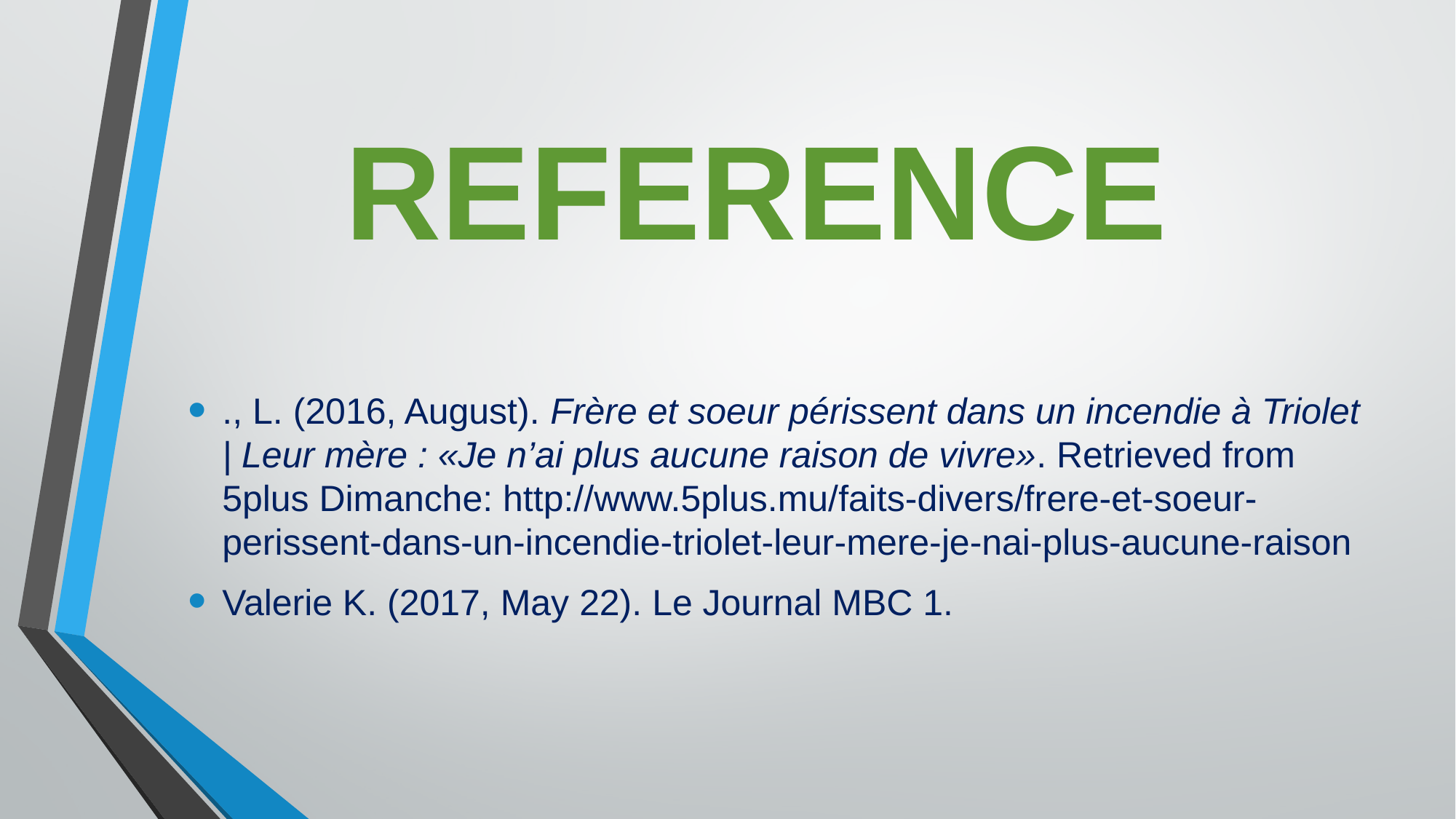

# REFERENCE
., L. (2016, August). Frère et soeur périssent dans un incendie à Triolet | Leur mère : «Je n’ai plus aucune raison de vivre». Retrieved from 5plus Dimanche: http://www.5plus.mu/faits-divers/frere-et-soeur-perissent-dans-un-incendie-triolet-leur-mere-je-nai-plus-aucune-raison
Valerie K. (2017, May 22). Le Journal MBC 1.